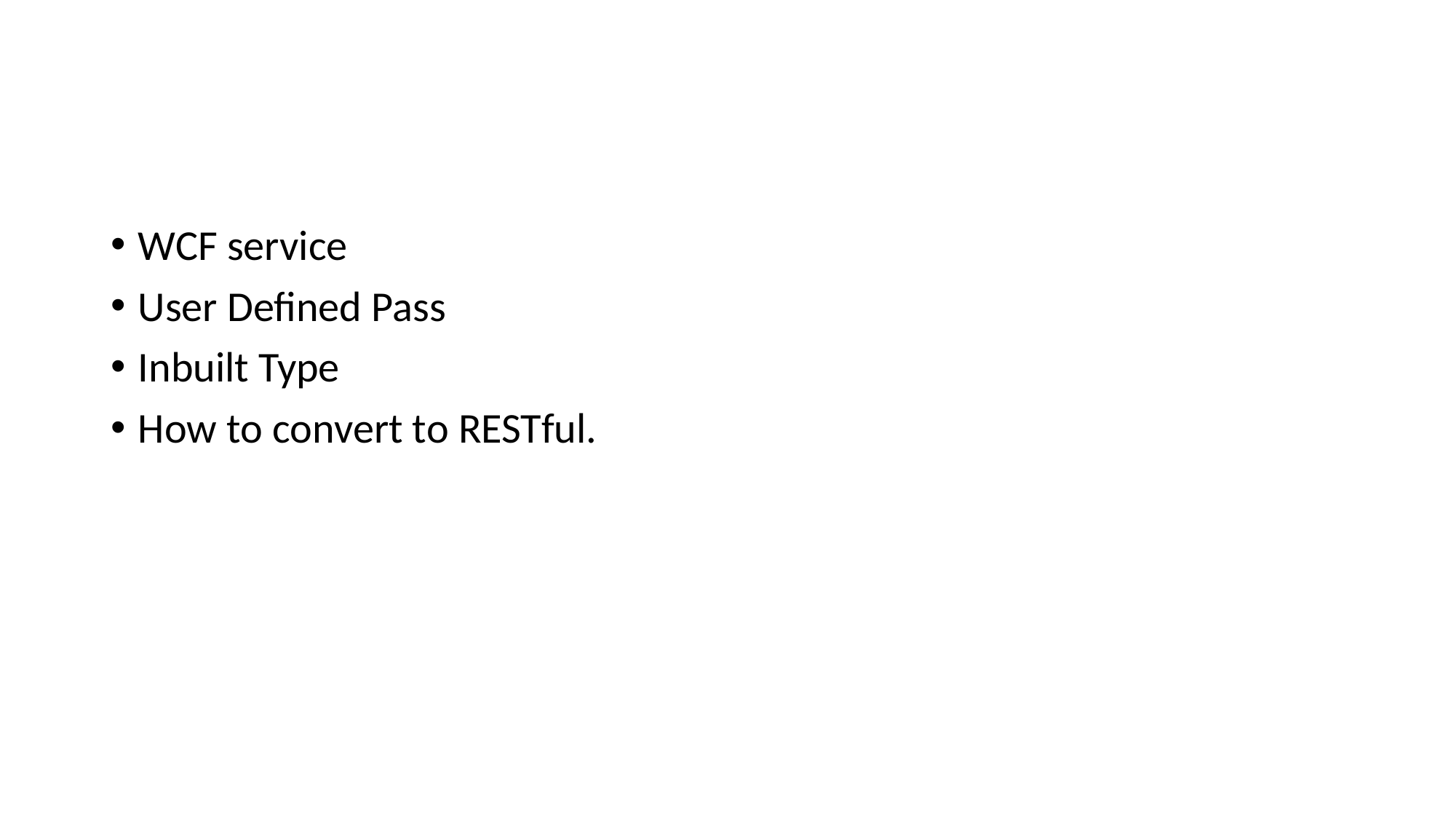

#
WCF service
User Defined Pass
Inbuilt Type
How to convert to RESTful.